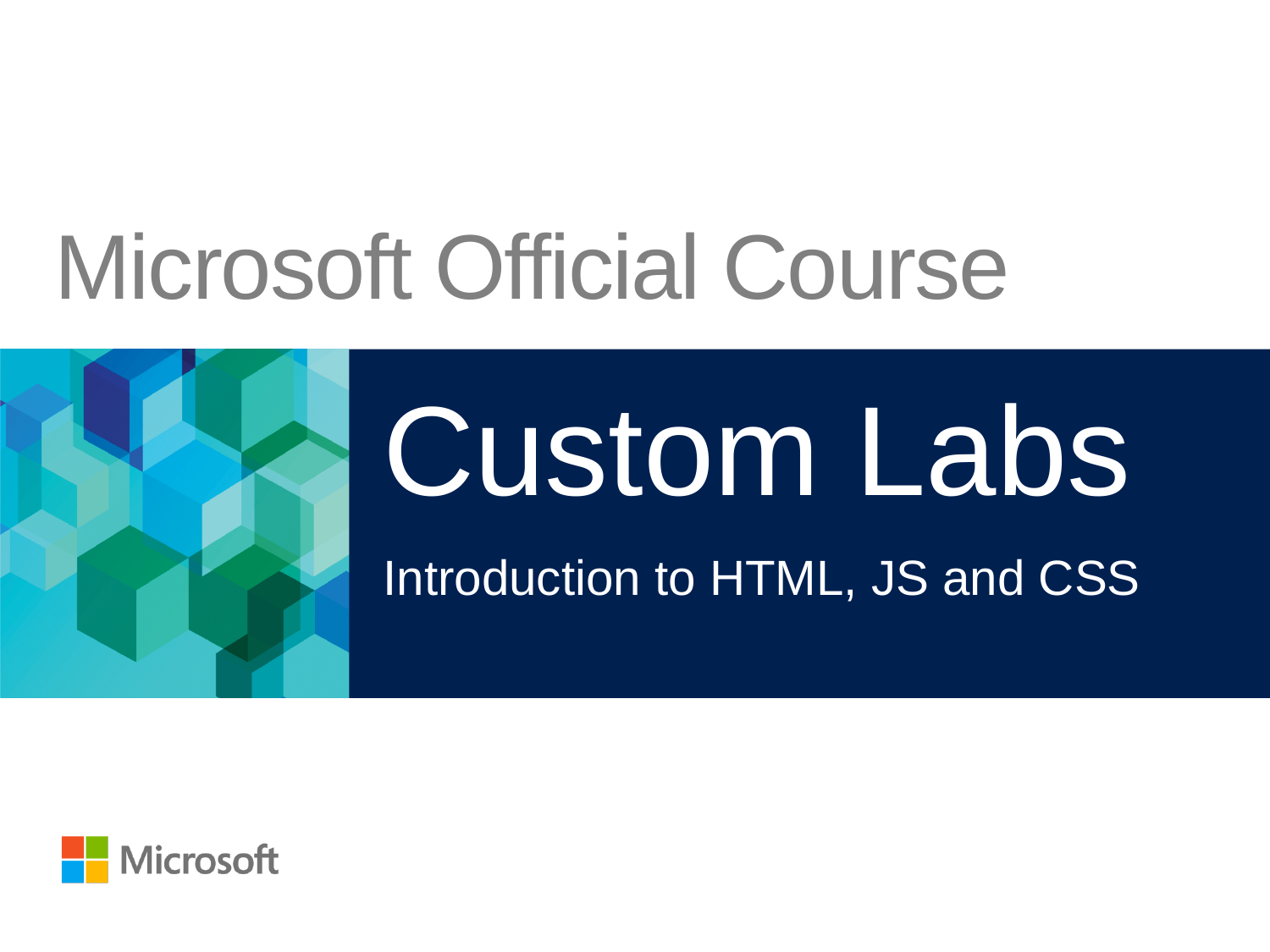

Custom Labs
Introduction to HTML, JS and CSS